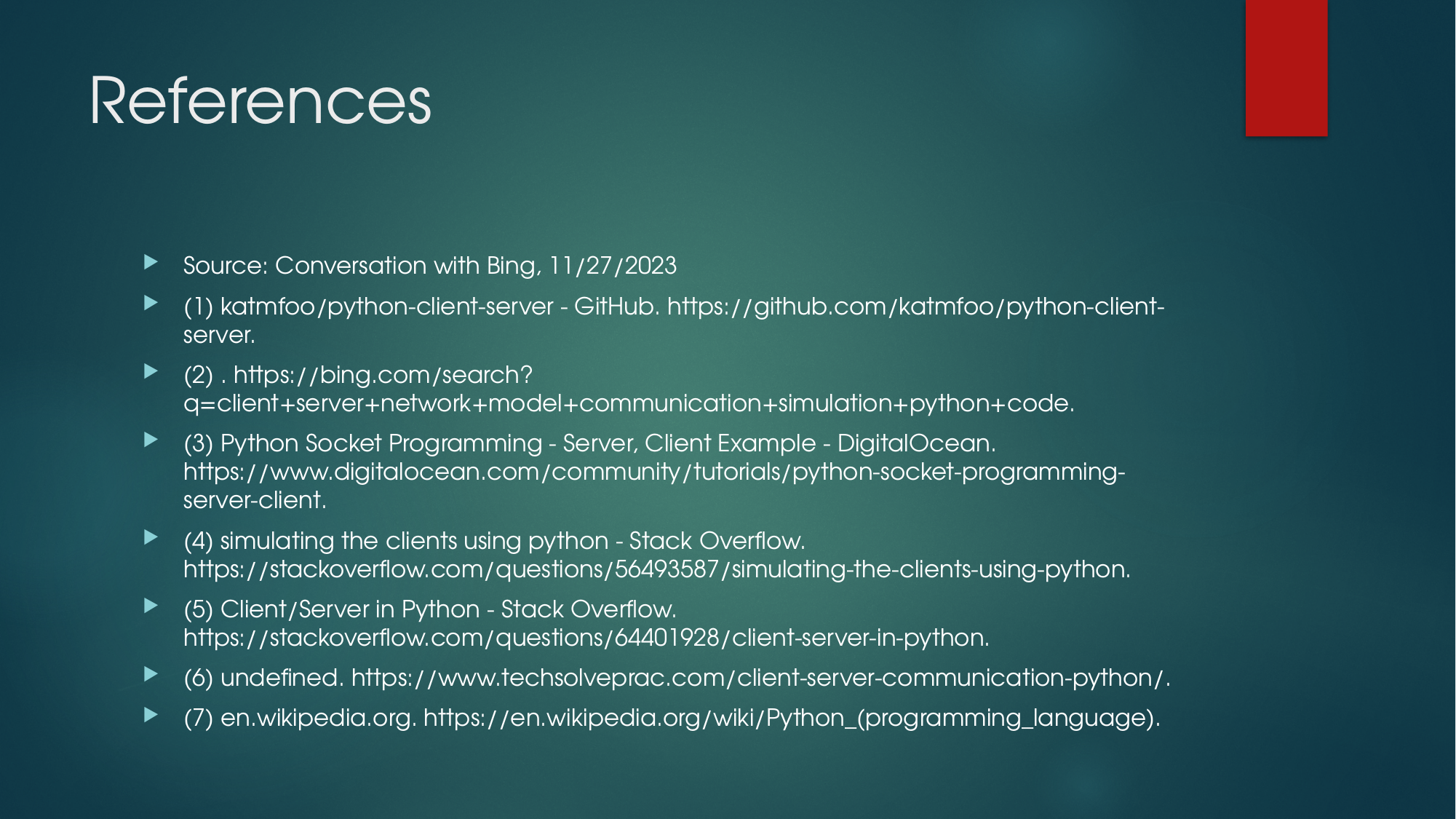

# References
Source: Conversation with Bing, 11/27/2023
(1) katmfoo/python-client-server - GitHub. https://github.com/katmfoo/python-client-server.
(2) . https://bing.com/search?q=client+server+network+model+communication+simulation+python+code.
(3) Python Socket Programming - Server, Client Example - DigitalOcean. https://www.digitalocean.com/community/tutorials/python-socket-programming-server-client.
(4) simulating the clients using python - Stack Overflow. https://stackoverflow.com/questions/56493587/simulating-the-clients-using-python.
(5) Client/Server in Python - Stack Overflow. https://stackoverflow.com/questions/64401928/client-server-in-python.
(6) undefined. https://www.techsolveprac.com/client-server-communication-python/.
(7) en.wikipedia.org. https://en.wikipedia.org/wiki/Python_(programming_language).